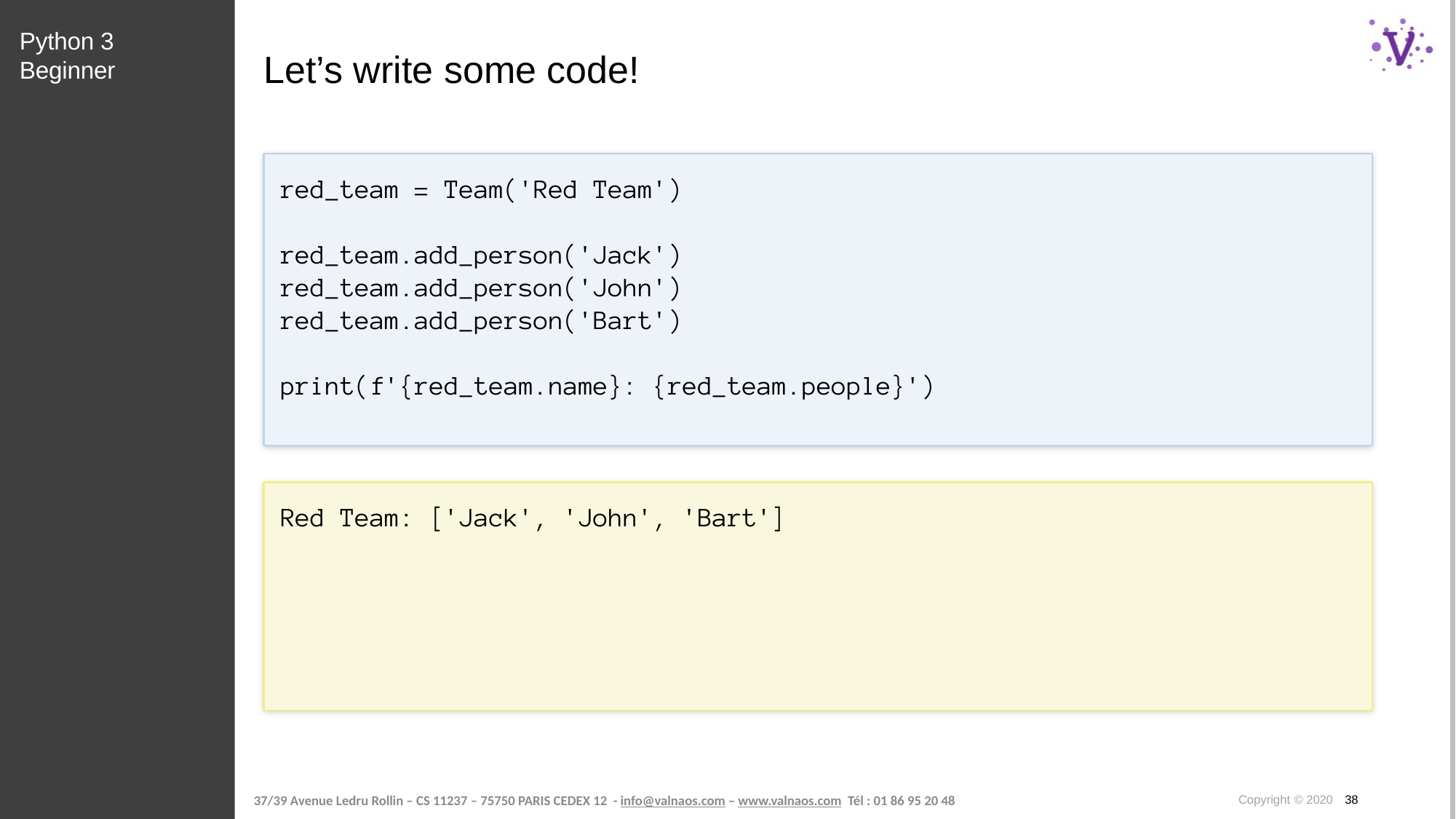

Python 3 Beginner
# Let’s write some code!
red_team = Team('Red Team')
red_team.add_person('Jack')
red_team.add_person('John')
red_team.add_person('Bart')
print(f'{red_team.name}: {red_team.people}')
Red Team: ['Jack', 'John', 'Bart']
Copyright © 2020   38